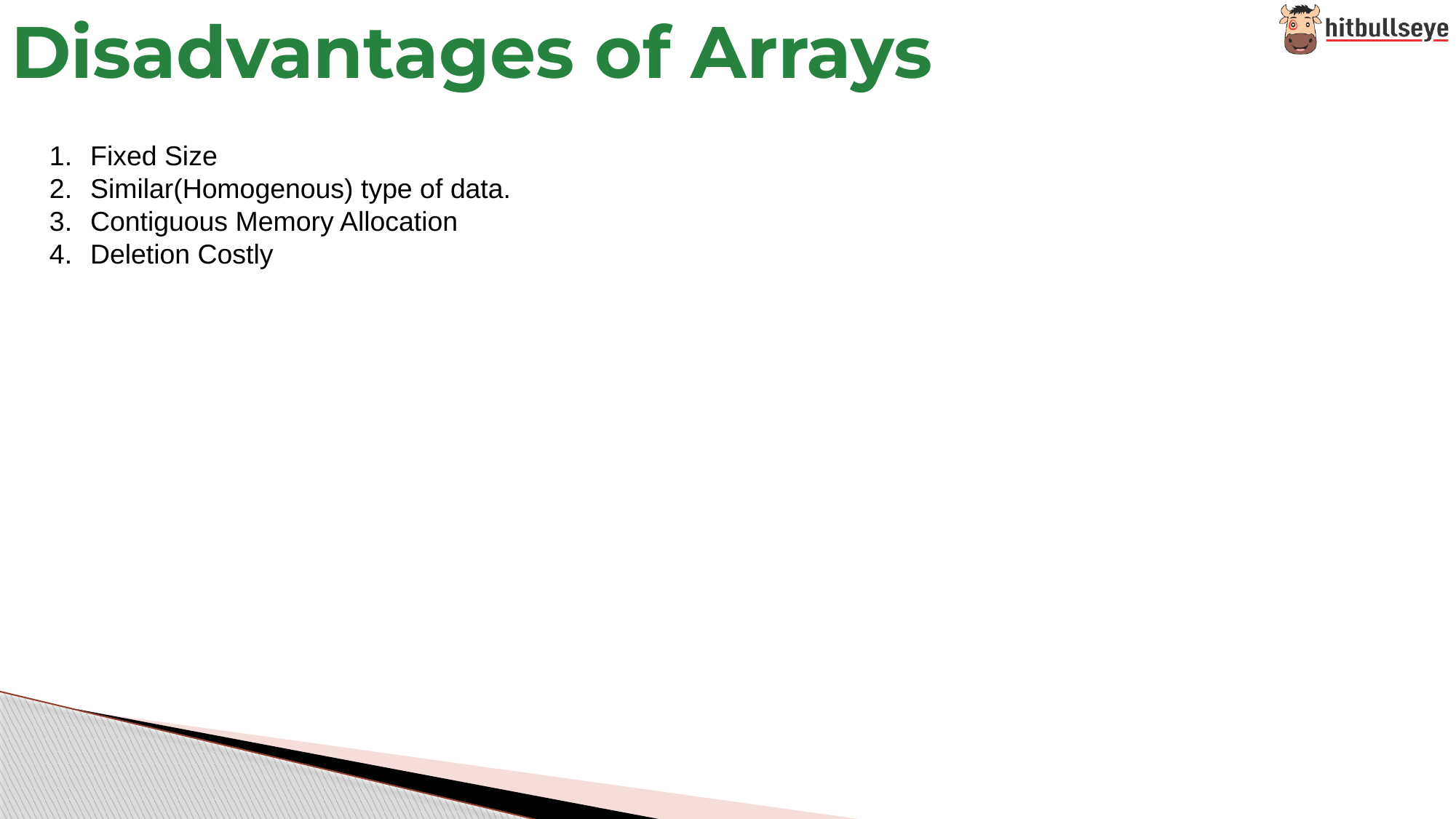

# Disadvantages of Arrays
Fixed Size
Similar(Homogenous) type of data.
Contiguous Memory Allocation
Deletion Costly